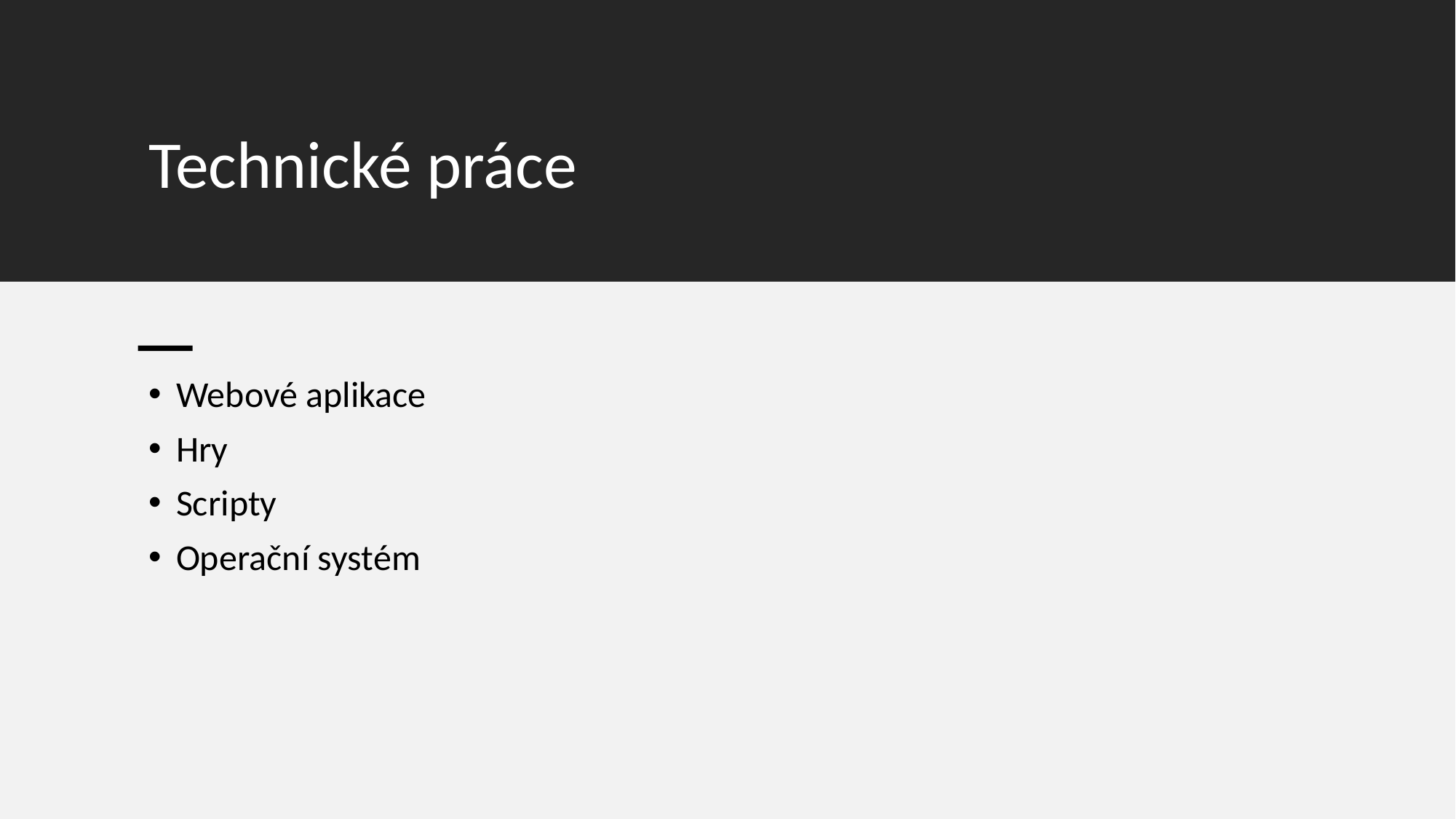

# Technické práce

Webové aplikace
Hry
Scripty
Operační systém